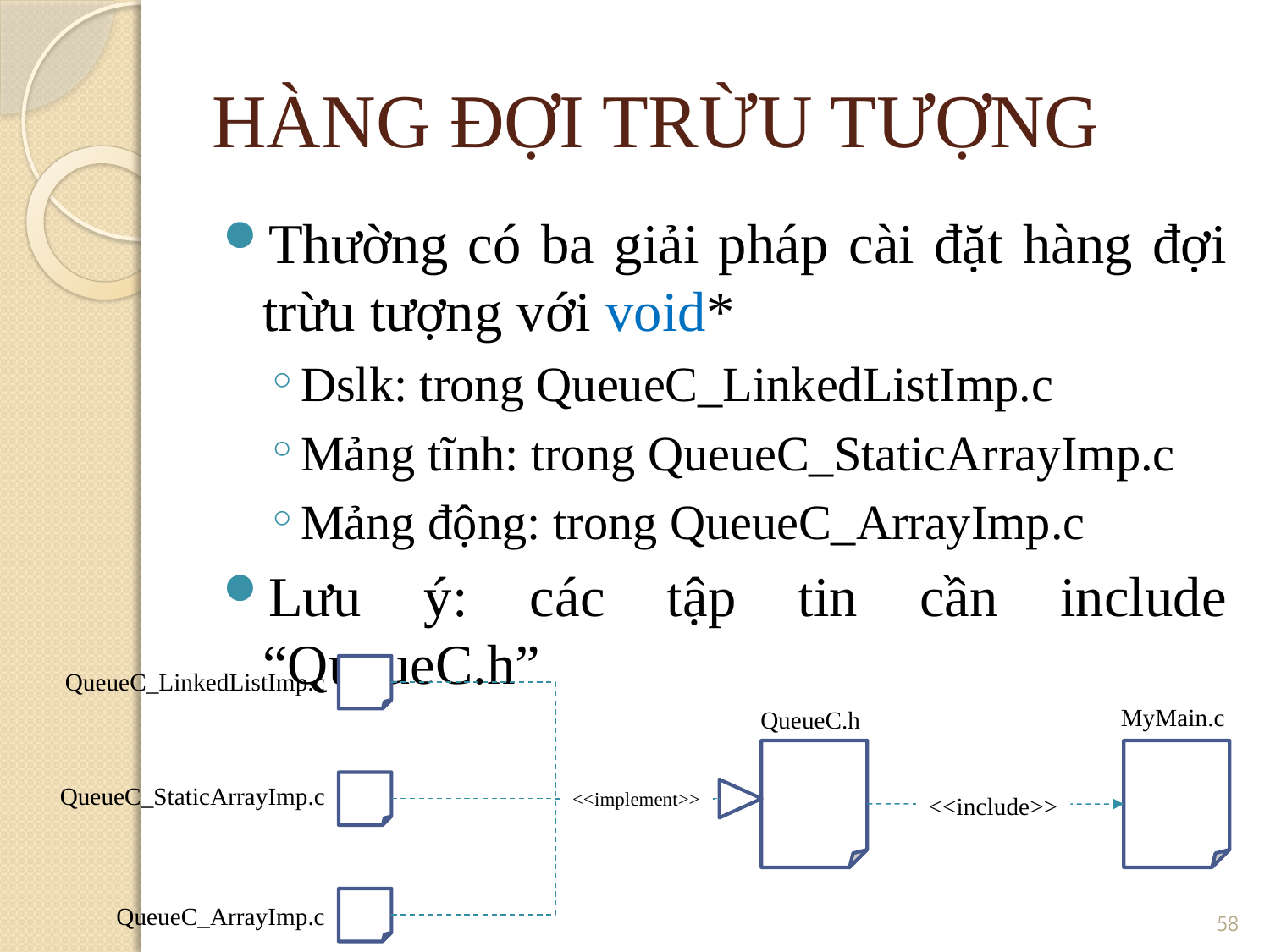

HÀNG ĐỢI TRỪU TƯỢNG
Thường có ba giải pháp cài đặt hàng đợi trừu tượng với void*
Dslk: trong QueueC_LinkedListImp.c
Mảng tĩnh: trong QueueC_StaticArrayImp.c
Mảng động: trong QueueC_ArrayImp.c
Lưu ý: các tập tin cần include “QueueC.h”

QueueC_LinkedListImp.c

MyMain.c
QueueC.h

QueueC_StaticArrayImp.c

<<implement>>
<<include>>

58

QueueC_ArrayImp.c